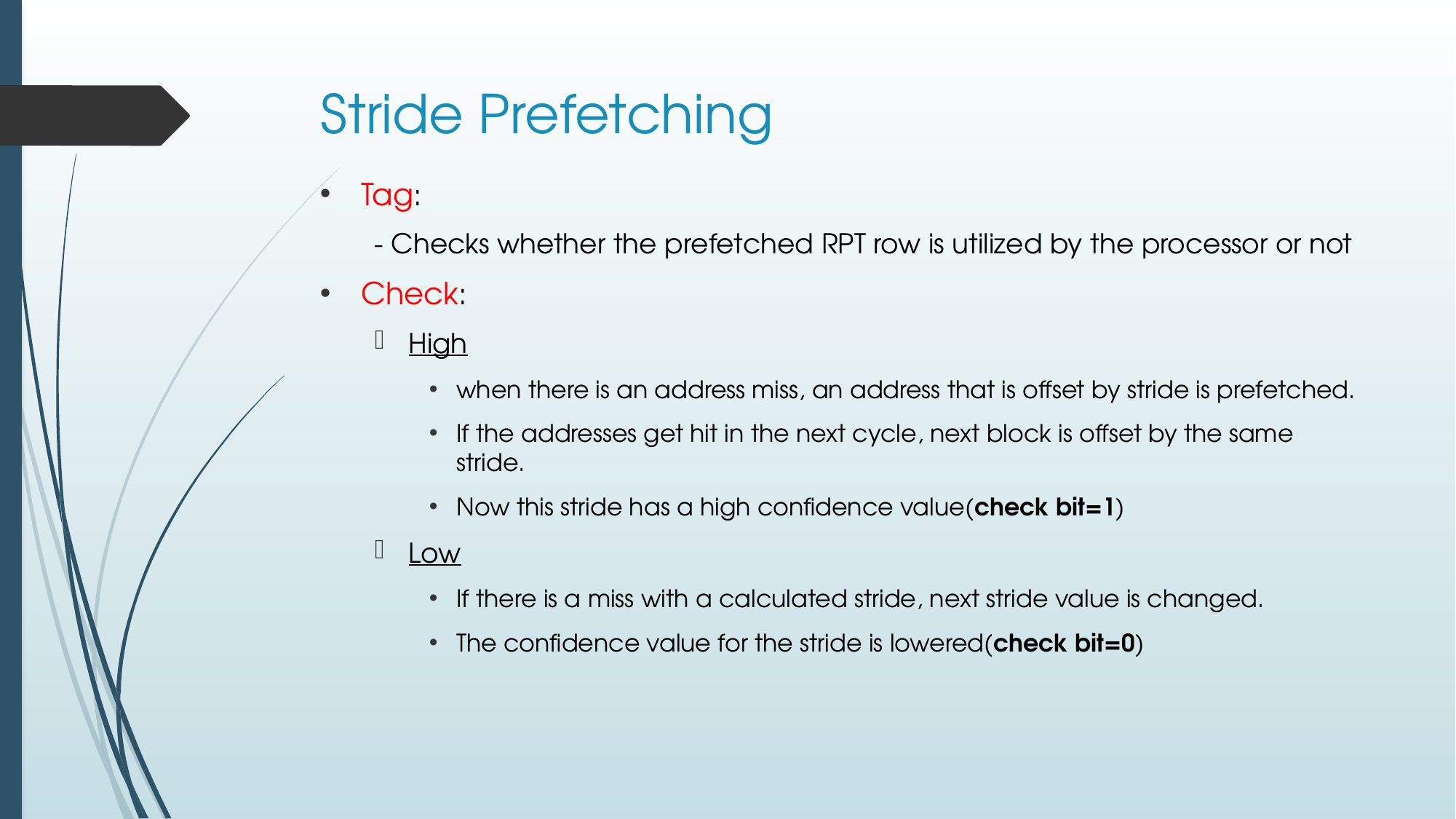

# Stride Prefetching
Tag:
- Checks whether the prefetched RPT row is utilized by the processor or not
Check:
High
when there is an address miss, an address that is offset by stride is prefetched.
If the addresses get hit in the next cycle, next block is offset by the same stride.
Now this stride has a high confidence value(check bit=1)
Low
If there is a miss with a calculated stride, next stride value is changed.
The confidence value for the stride is lowered(check bit=0)